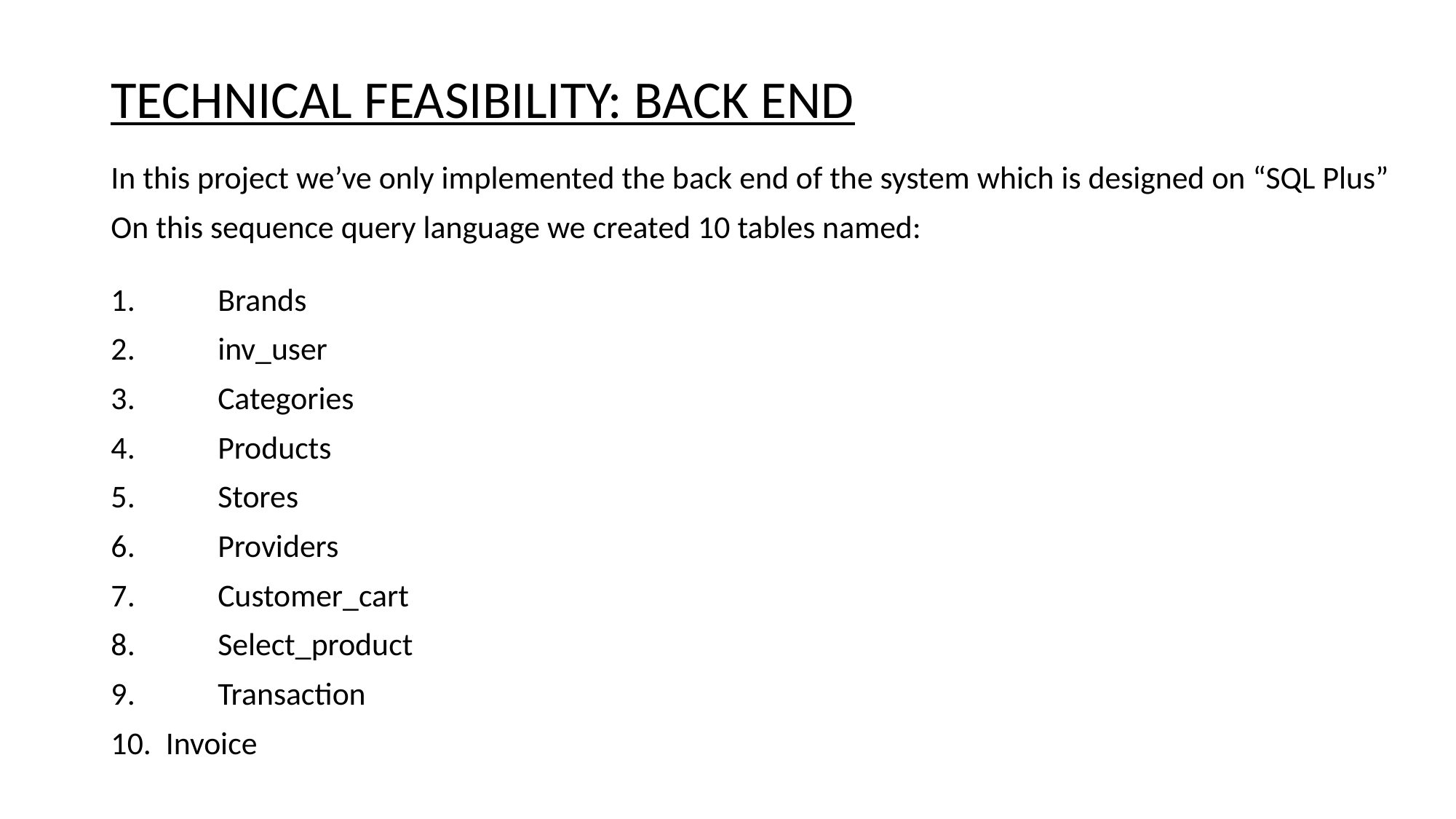

# TECHNICAL FEASIBILITY: BACK END
In this project we’ve only implemented the back end of the system which is designed on “SQL Plus”
On this sequence query language we created 10 tables named:

1.	Brands
2.	inv_user
3.	Categories
4.	Products
5.	Stores
6.	Providers
7.	Customer_cart
8.	Select_product
9.	Transaction
10.  Invoice